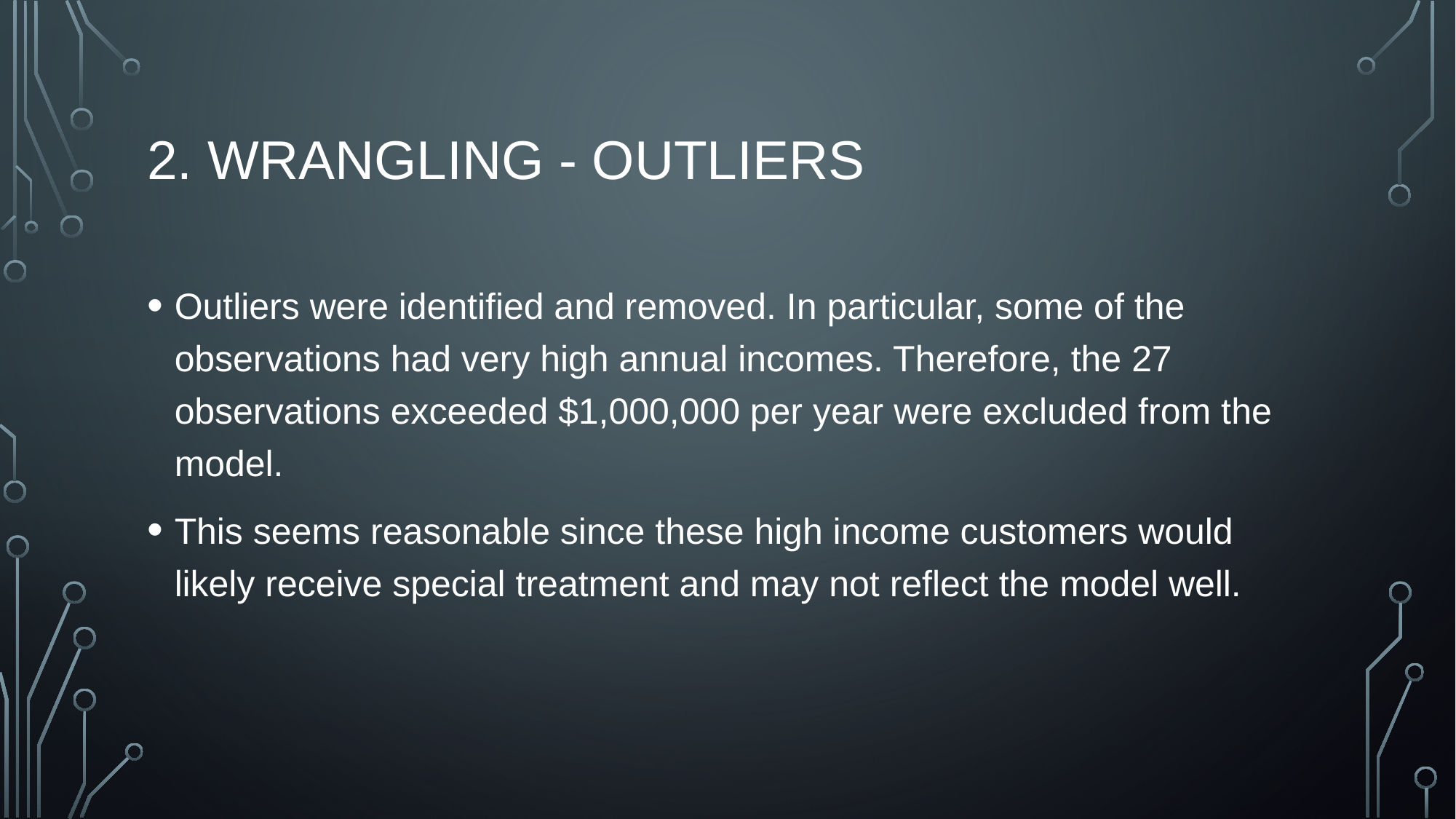

# 2. Wrangling - Outliers
Outliers were identified and removed. In particular, some of the observations had very high annual incomes. Therefore, the 27 observations exceeded $1,000,000 per year were excluded from the model.
This seems reasonable since these high income customers would likely receive special treatment and may not reflect the model well.